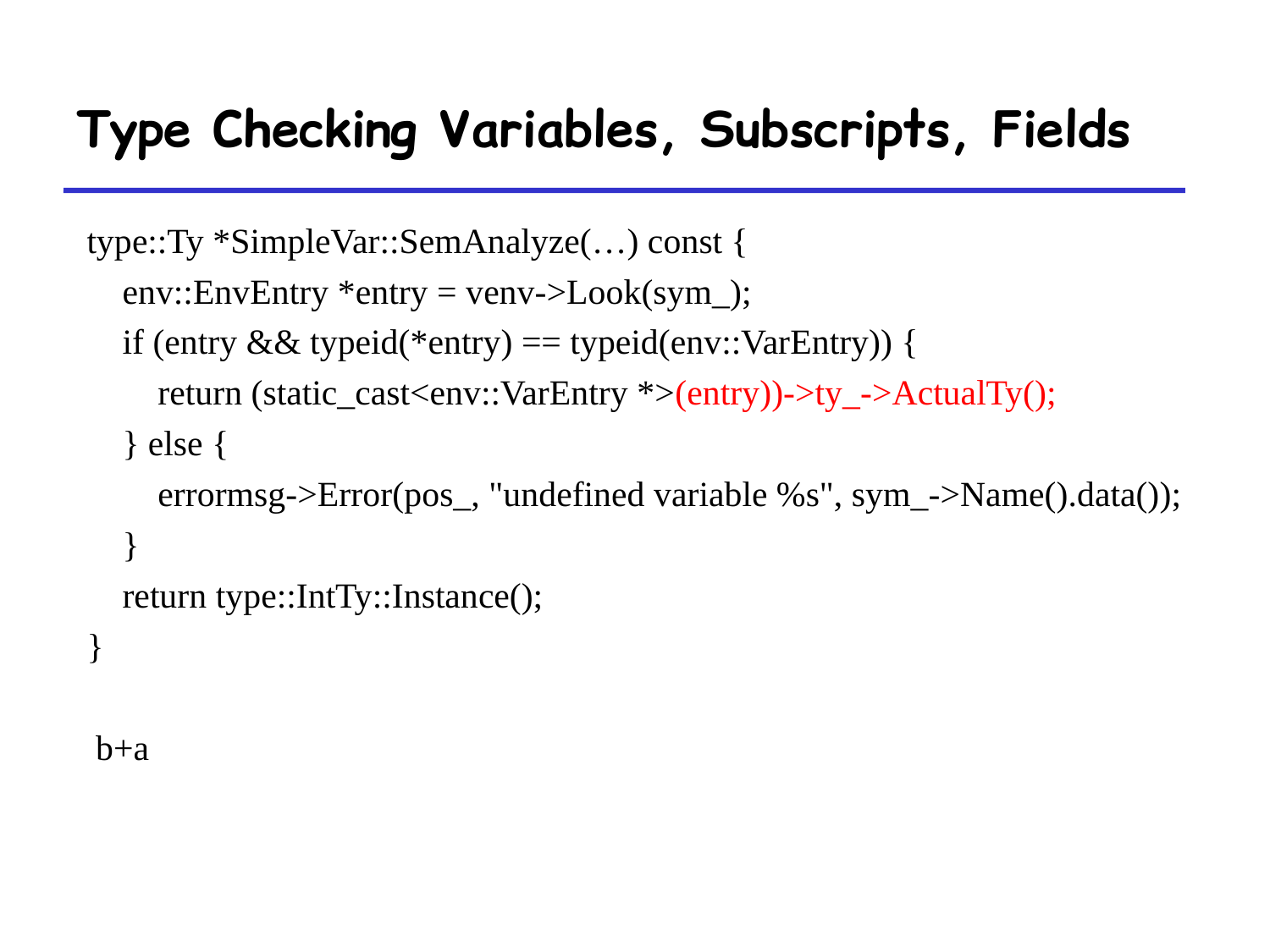

# Type Checking Variables, Subscripts, Fields
type::Ty *SimpleVar::SemAnalyze(…) const {
    env::EnvEntry *entry = venv->Look(sym_);
    if (entry && typeid(*entry) == typeid(env::VarEntry)) {
        return (static_cast<env::VarEntry *>(entry))->ty_->ActualTy();
    } else {
        errormsg->Error(pos_, "undefined variable %s", sym_->Name().data());
    }
    return type::IntTy::Instance();
}

 b+a

18